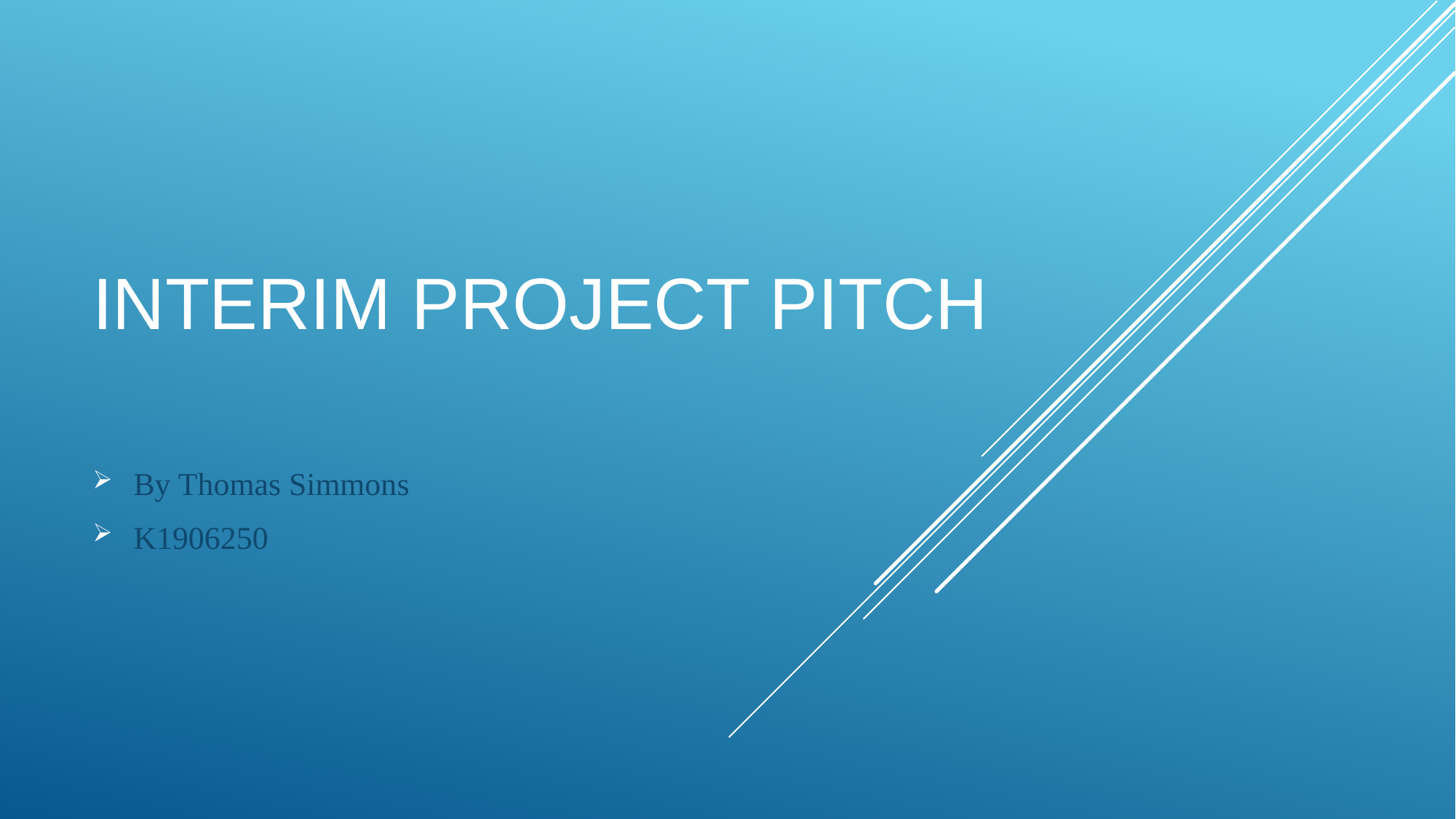

# Interim Project Pitch
By Thomas Simmons
K1906250